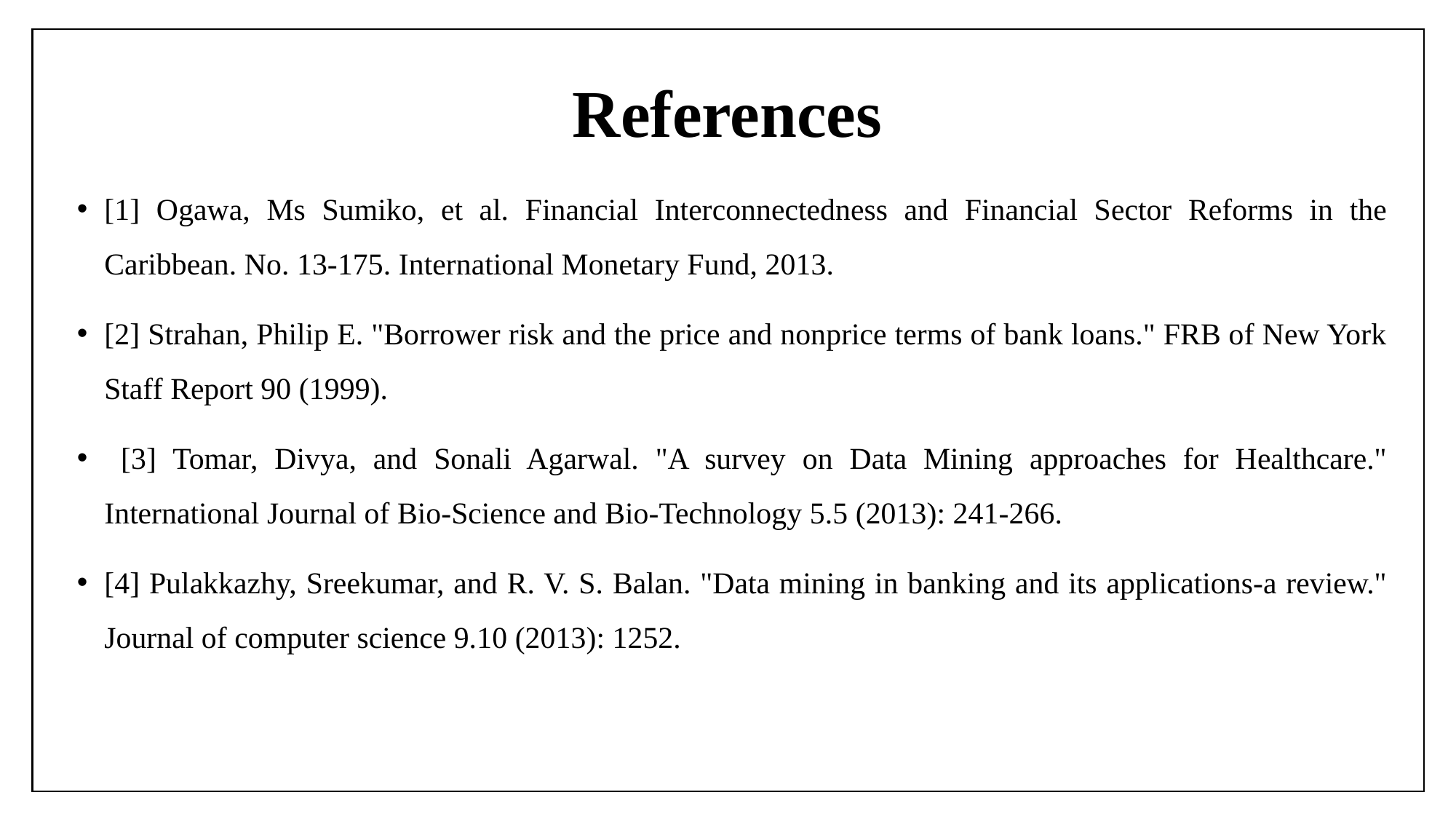

# References
[1] Ogawa, Ms Sumiko, et al. Financial Interconnectedness and Financial Sector Reforms in the Caribbean. No. 13-175. International Monetary Fund, 2013.
[2] Strahan, Philip E. "Borrower risk and the price and nonprice terms of bank loans." FRB of New York Staff Report 90 (1999).
 [3] Tomar, Divya, and Sonali Agarwal. "A survey on Data Mining approaches for Healthcare." International Journal of Bio-Science and Bio-Technology 5.5 (2013): 241-266.
[4] Pulakkazhy, Sreekumar, and R. V. S. Balan. "Data mining in banking and its applications-a review." Journal of computer science 9.10 (2013): 1252.